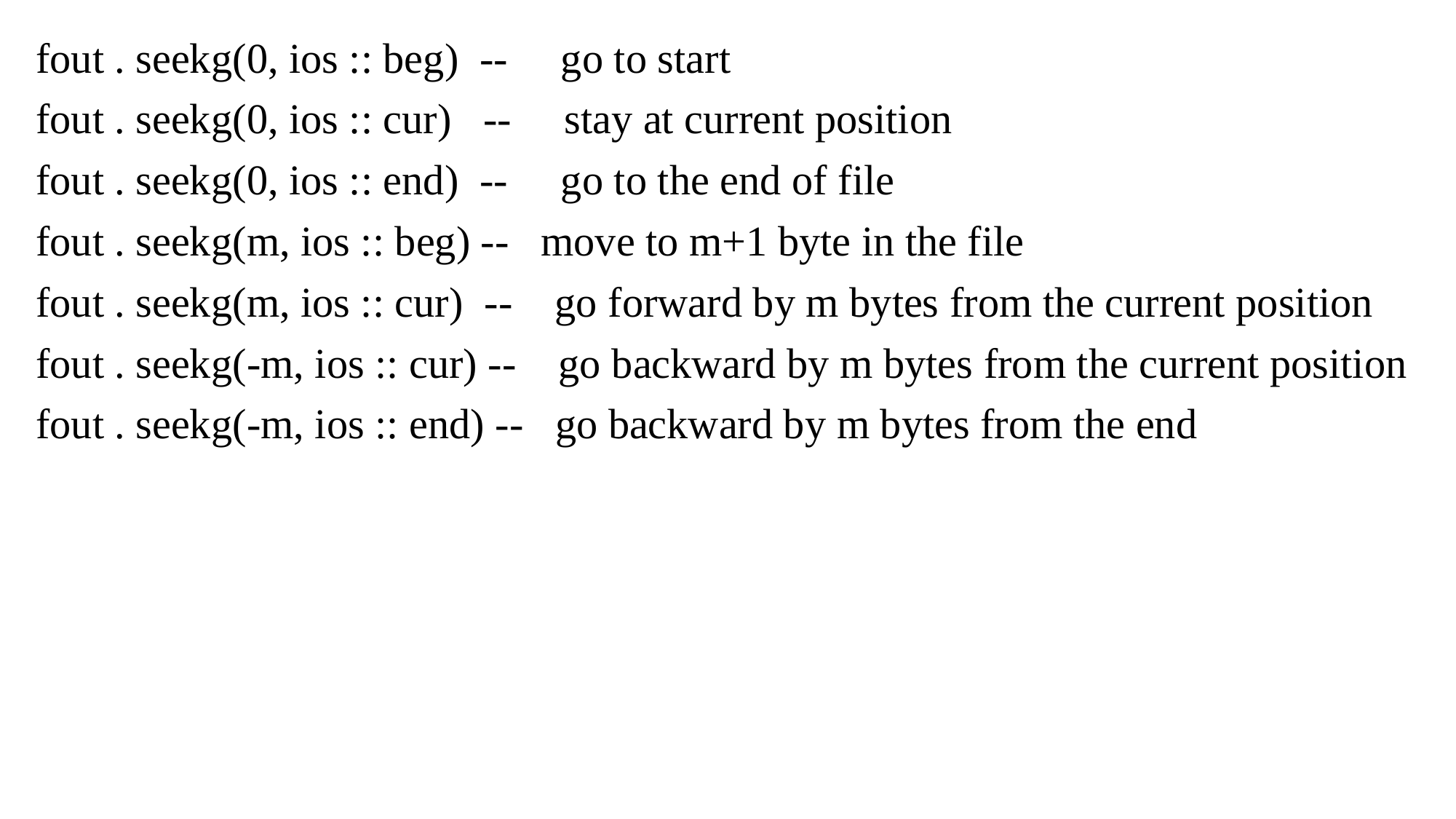

fout . seekg(0, ios :: beg)  --     go to start
fout . seekg(0, ios :: cur)   --     stay at current position
fout . seekg(0, ios :: end)  --     go to the end of file
fout . seekg(m, ios :: beg) --   move to m+1 byte in the file
fout . seekg(m, ios :: cur)  --    go forward by m bytes from the current position
fout . seekg(-m, ios :: cur) --    go backward by m bytes from the current position
fout . seekg(-m, ios :: end) --   go backward by m bytes from the end